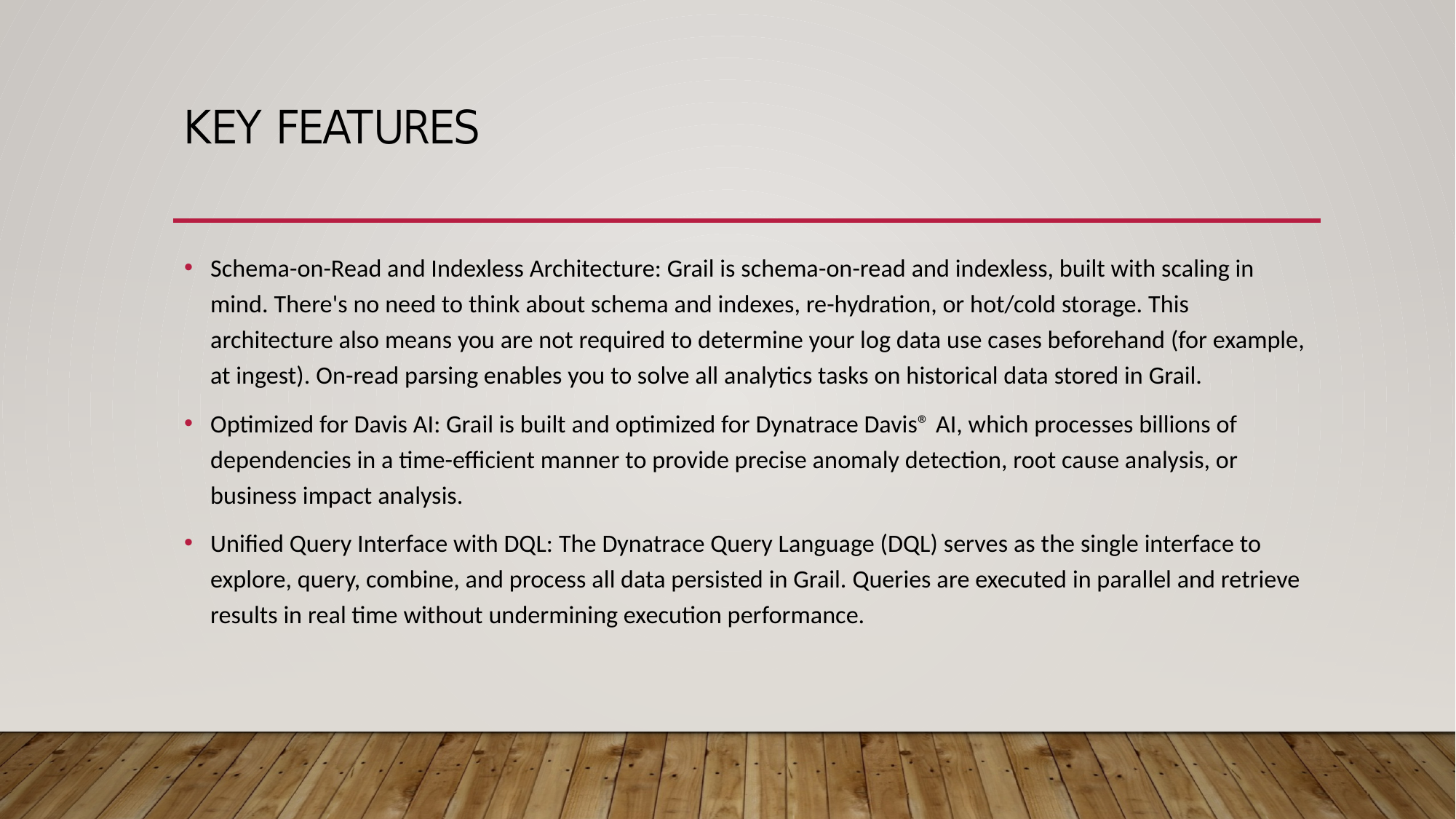

# Key features
Schema-on-Read and Indexless Architecture: Grail is schema-on-read and indexless, built with scaling in mind. There's no need to think about schema and indexes, re-hydration, or hot/cold storage. This architecture also means you are not required to determine your log data use cases beforehand (for example, at ingest). On-read parsing enables you to solve all analytics tasks on historical data stored in Grail. ​
Optimized for Davis AI: Grail is built and optimized for Dynatrace Davis® AI, which processes billions of dependencies in a time-efficient manner to provide precise anomaly detection, root cause analysis, or business impact analysis.
Unified Query Interface with DQL: The Dynatrace Query Language (DQL) serves as the single interface to explore, query, combine, and process all data persisted in Grail. Queries are executed in parallel and retrieve results in real time without undermining execution performance.